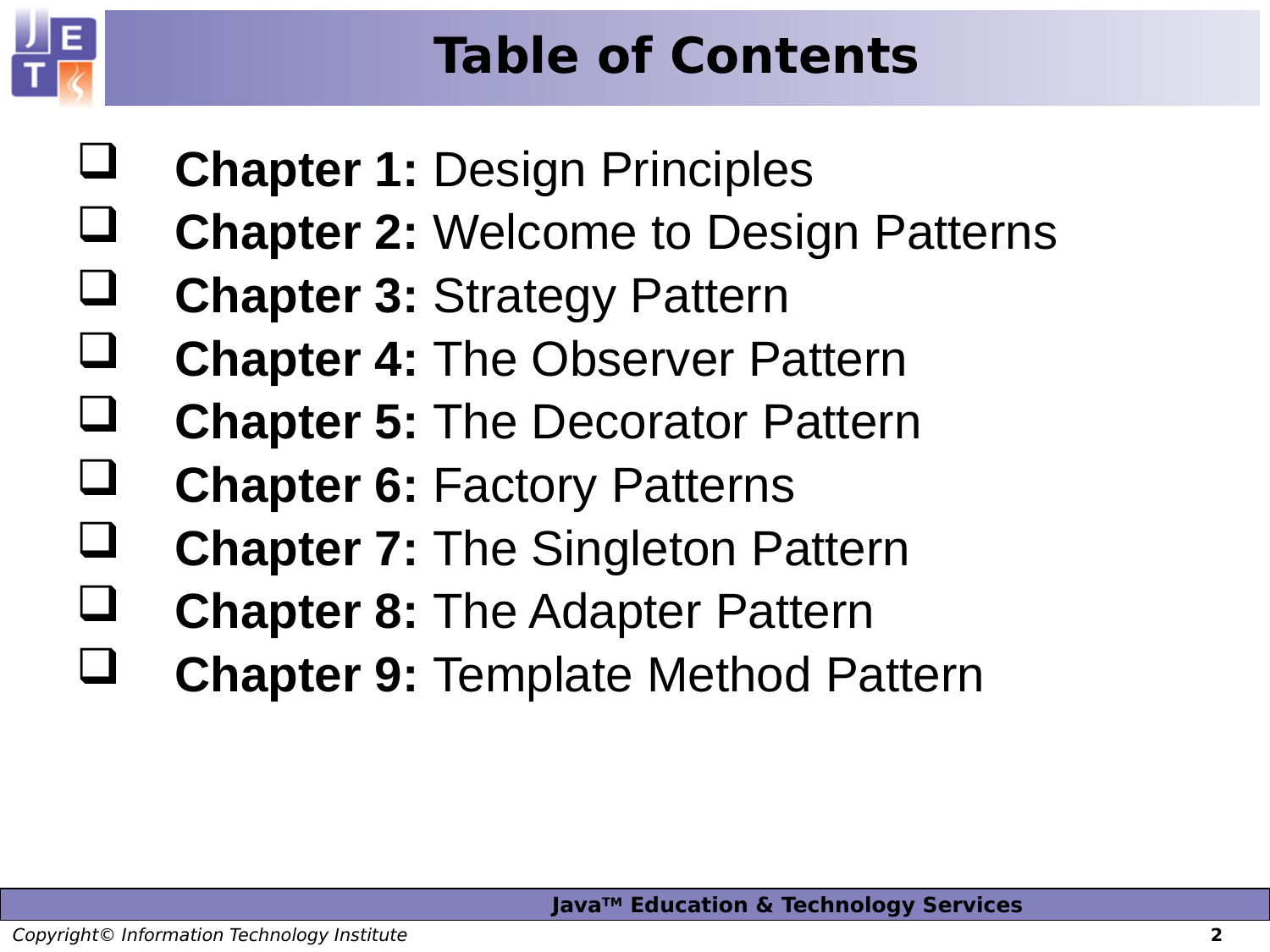

# Table of Contents
Chapter 1: Design Principles
Chapter 2: Welcome to Design Patterns
Chapter 3: Strategy Pattern
Chapter 4: The Observer Pattern
Chapter 5: The Decorator Pattern
Chapter 6: Factory Patterns
Chapter 7: The Singleton Pattern
Chapter 8: The Adapter Pattern
Chapter 9: Template Method Pattern